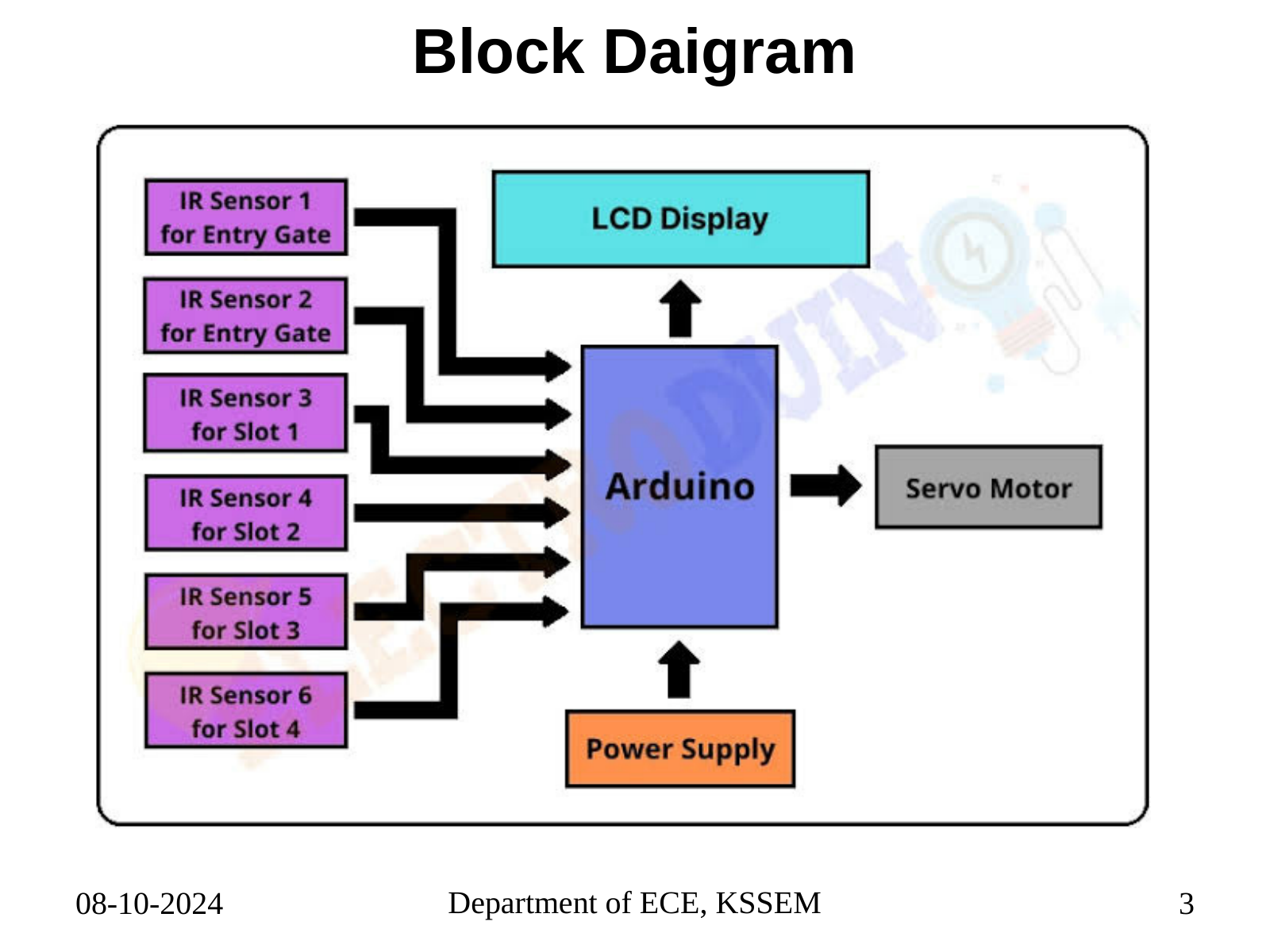

Block Daigram

Department of ECE, KSSEM
08-10-2024
3